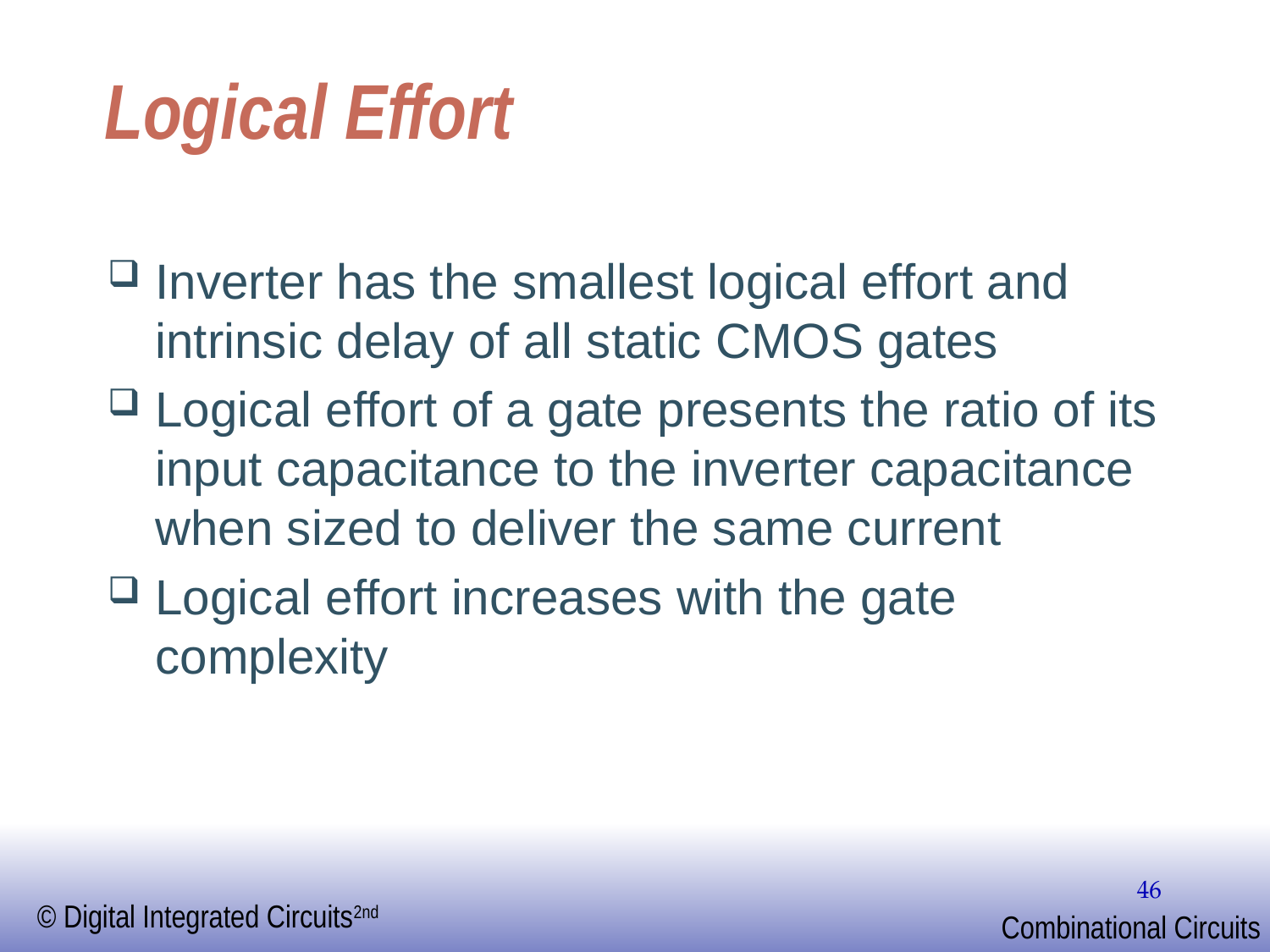

# Logical Effort
Inverter has the smallest logical effort and intrinsic delay of all static CMOS gates
Logical effort of a gate presents the ratio of its input capacitance to the inverter capacitance when sized to deliver the same current
Logical effort increases with the gate complexity
46